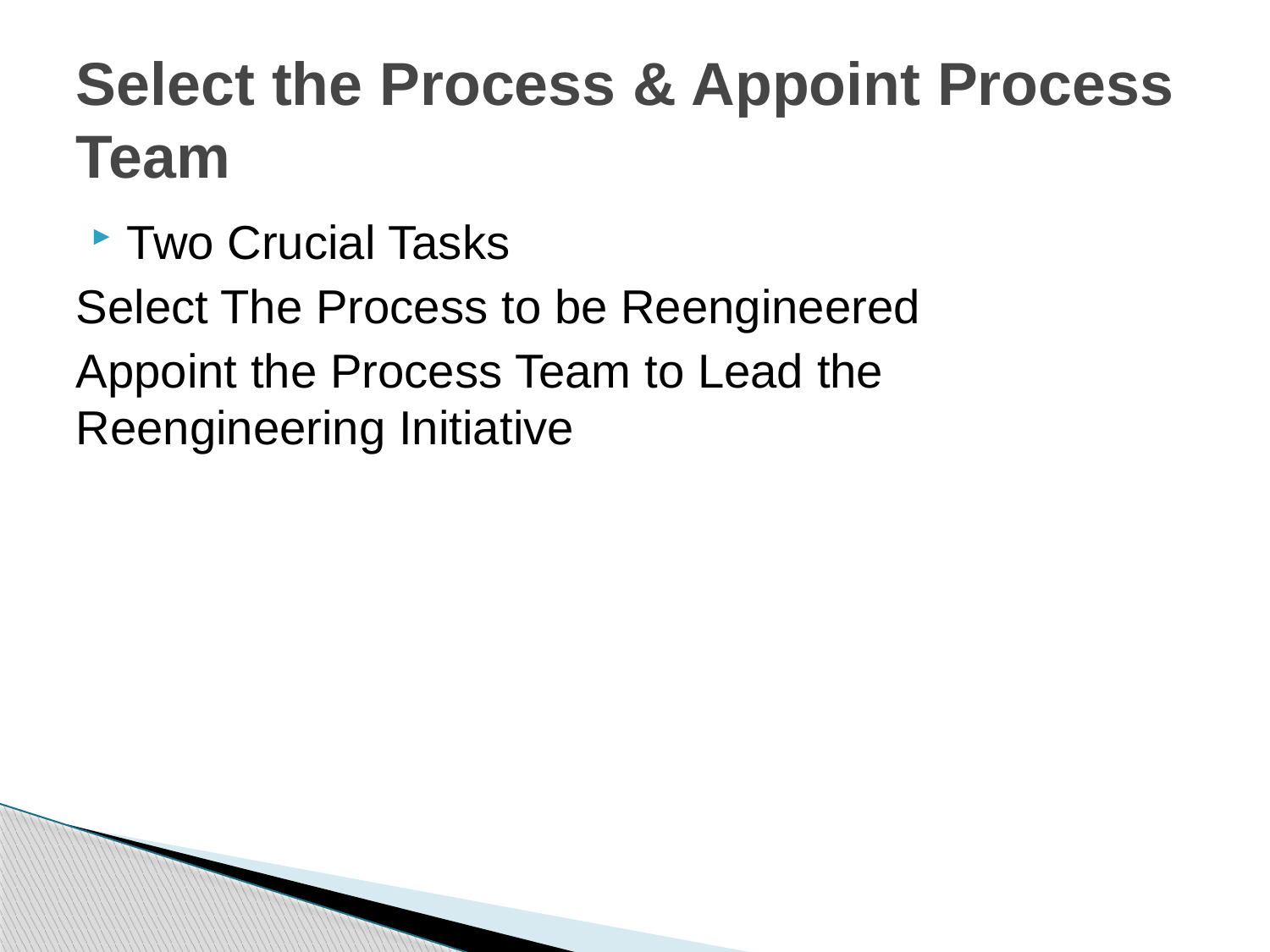

# Select the Process & Appoint Process Team
Two Crucial Tasks
Select The Process to be Reengineered
Appoint the Process Team to Lead the Reengineering Initiative